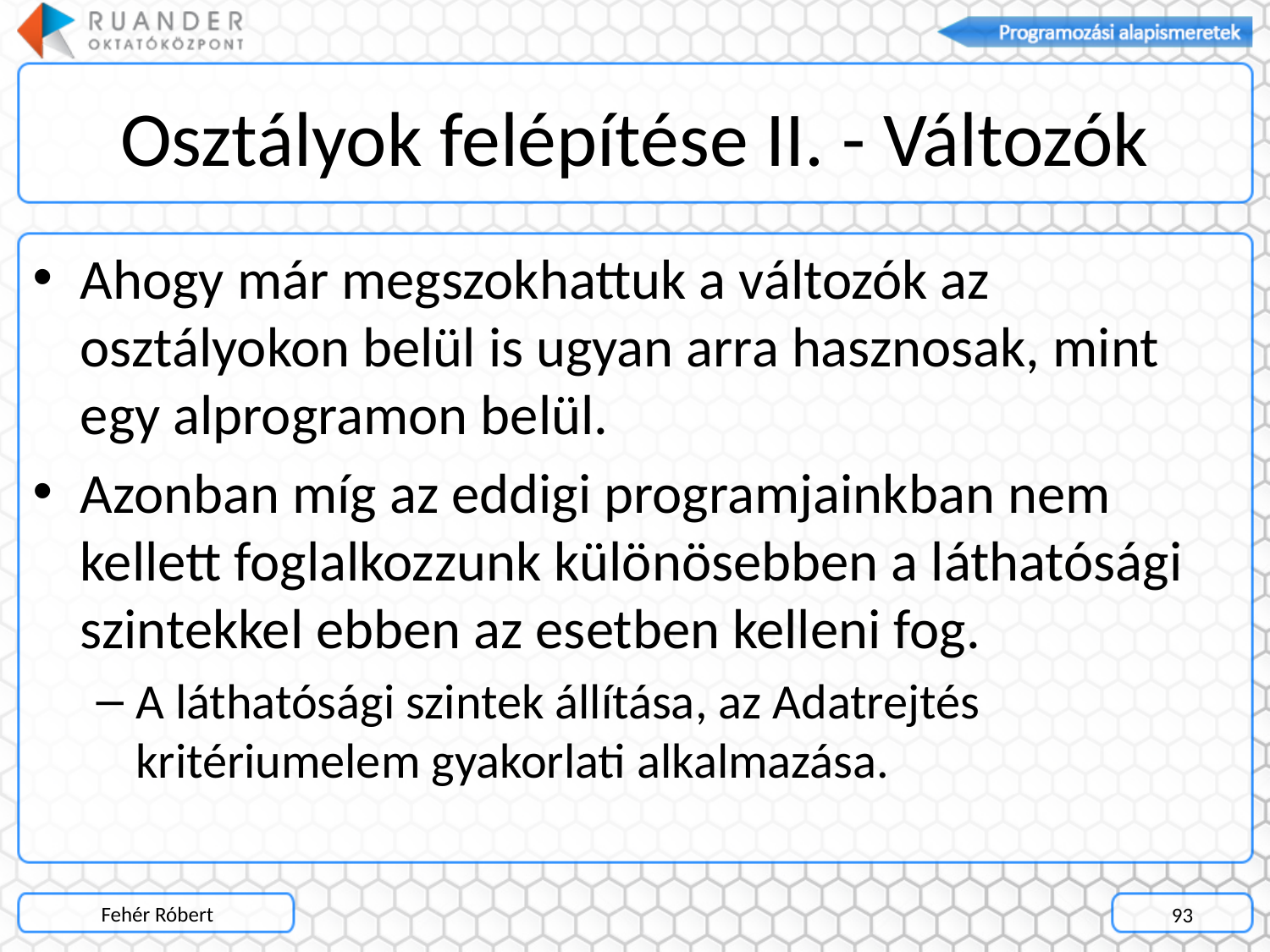

# Osztályok felépítése II. - Változók
Ahogy már megszokhattuk a változók az osztályokon belül is ugyan arra hasznosak, mint egy alprogramon belül.
Azonban míg az eddigi programjainkban nem kellett foglalkozzunk különösebben a láthatósági szintekkel ebben az esetben kelleni fog.
A láthatósági szintek állítása, az Adatrejtés kritériumelem gyakorlati alkalmazása.
Fehér Róbert
93